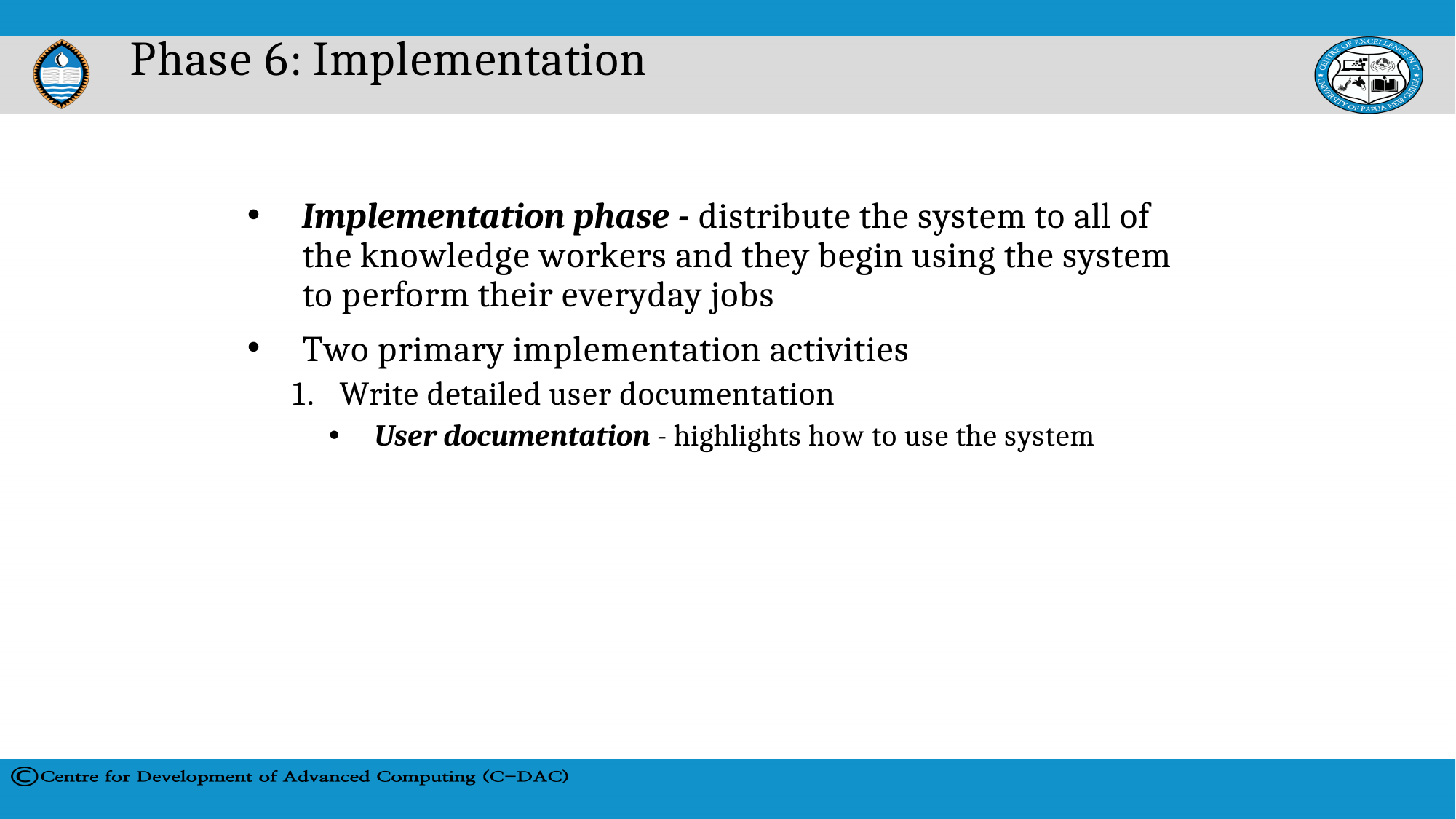

# Phase 6: Implementation
Implementation phase - distribute the system to all of the knowledge workers and they begin using the system to perform their everyday jobs
Two primary implementation activities
Write detailed user documentation
User documentation - highlights how to use the system